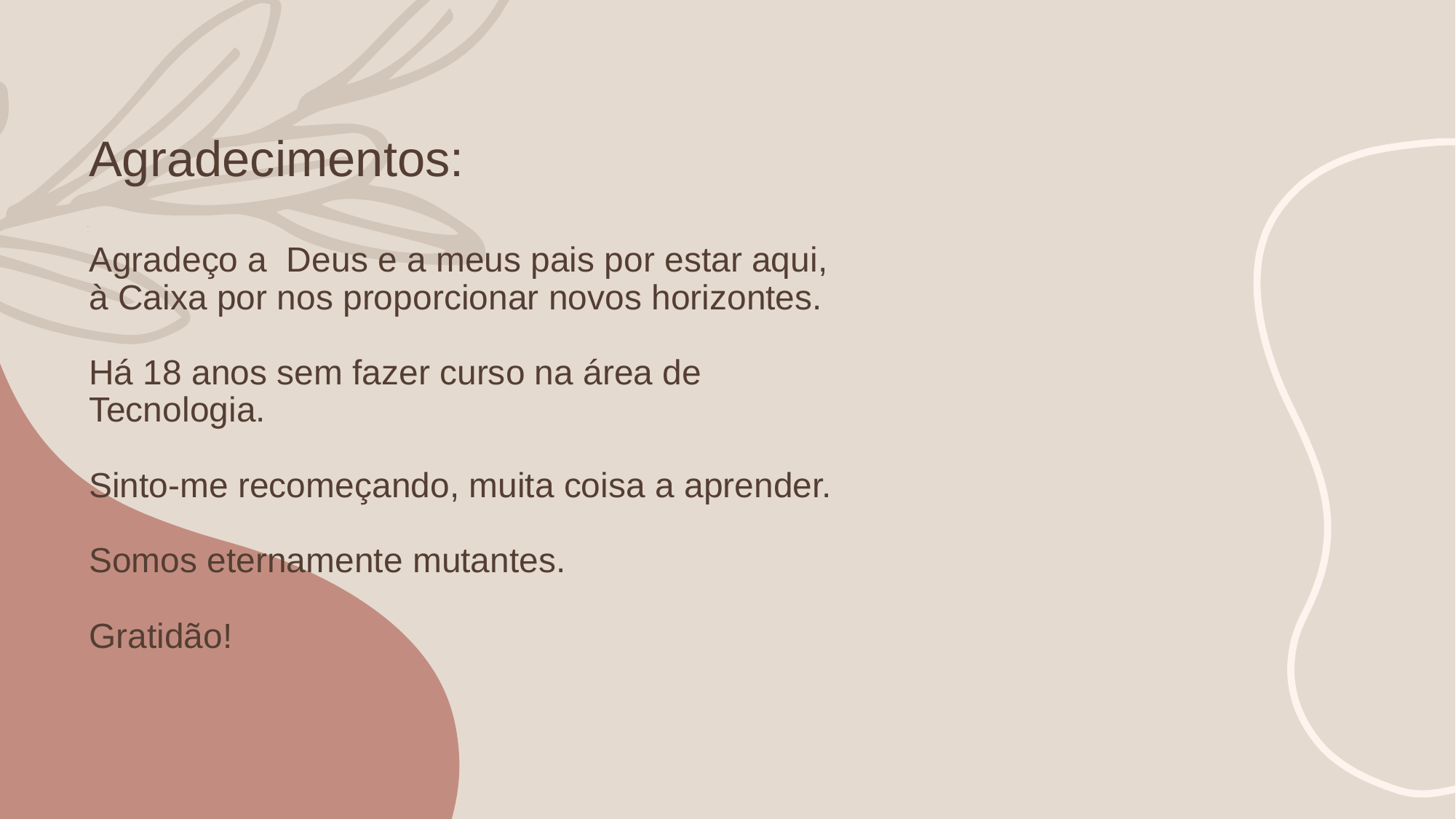

# Agradecimentos: Agradeço a  Deus e a meus pais por estar aqui, à Caixa por nos proporcionar novos horizontes. Há 18 anos sem fazer curso na área de Tecnologia. Sinto-me recomeçando, muita coisa a aprender. Somos eternamente mutantes. Gratidão!
A